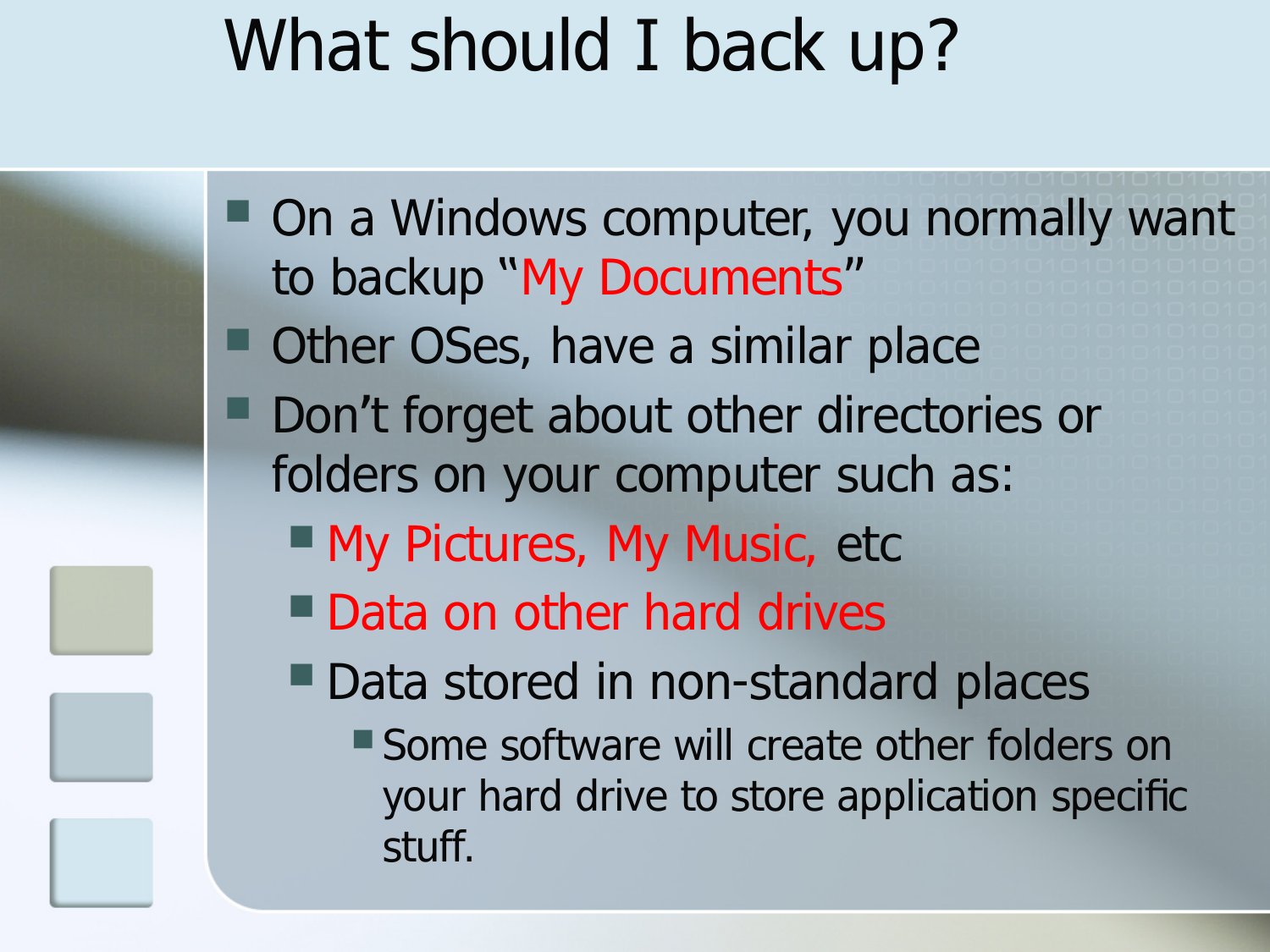

# What should I back up?
On a Windows computer, you normally want to backup “My Documents”
Other OSes, have a similar place
Don’t forget about other directories or folders on your computer such as:
My Pictures, My Music, etc
Data on other hard drives
Data stored in non-standard places
Some software will create other folders on your hard drive to store application specific stuff.